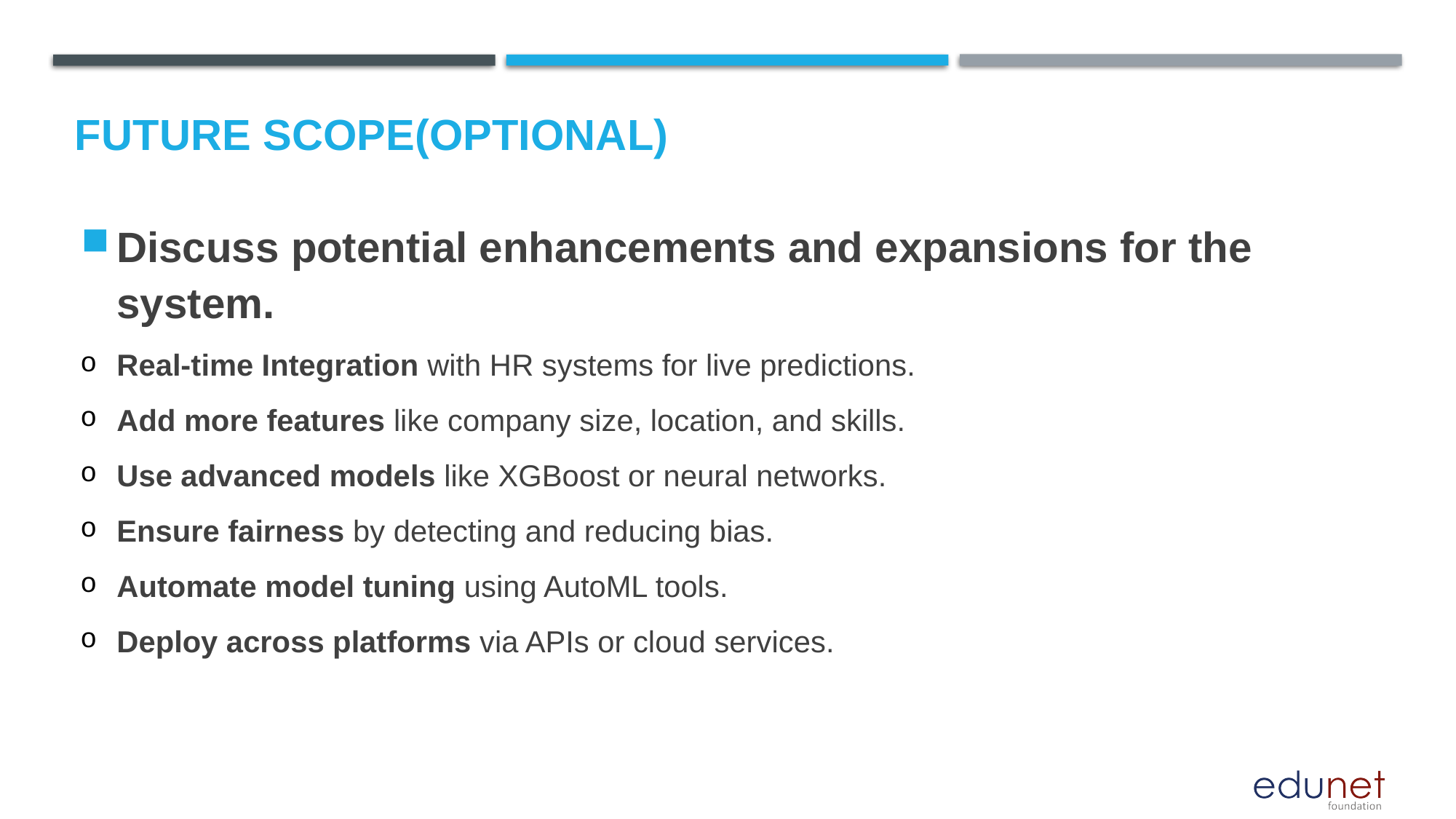

Future scope(Optional)

Discuss potential enhancements and expansions for the system.
Real-time Integration with HR systems for live predictions.
Add more features like company size, location, and skills.
Use advanced models like XGBoost or neural networks.
Ensure fairness by detecting and reducing bias.
Automate model tuning using AutoML tools.
Deploy across platforms via APIs or cloud services.